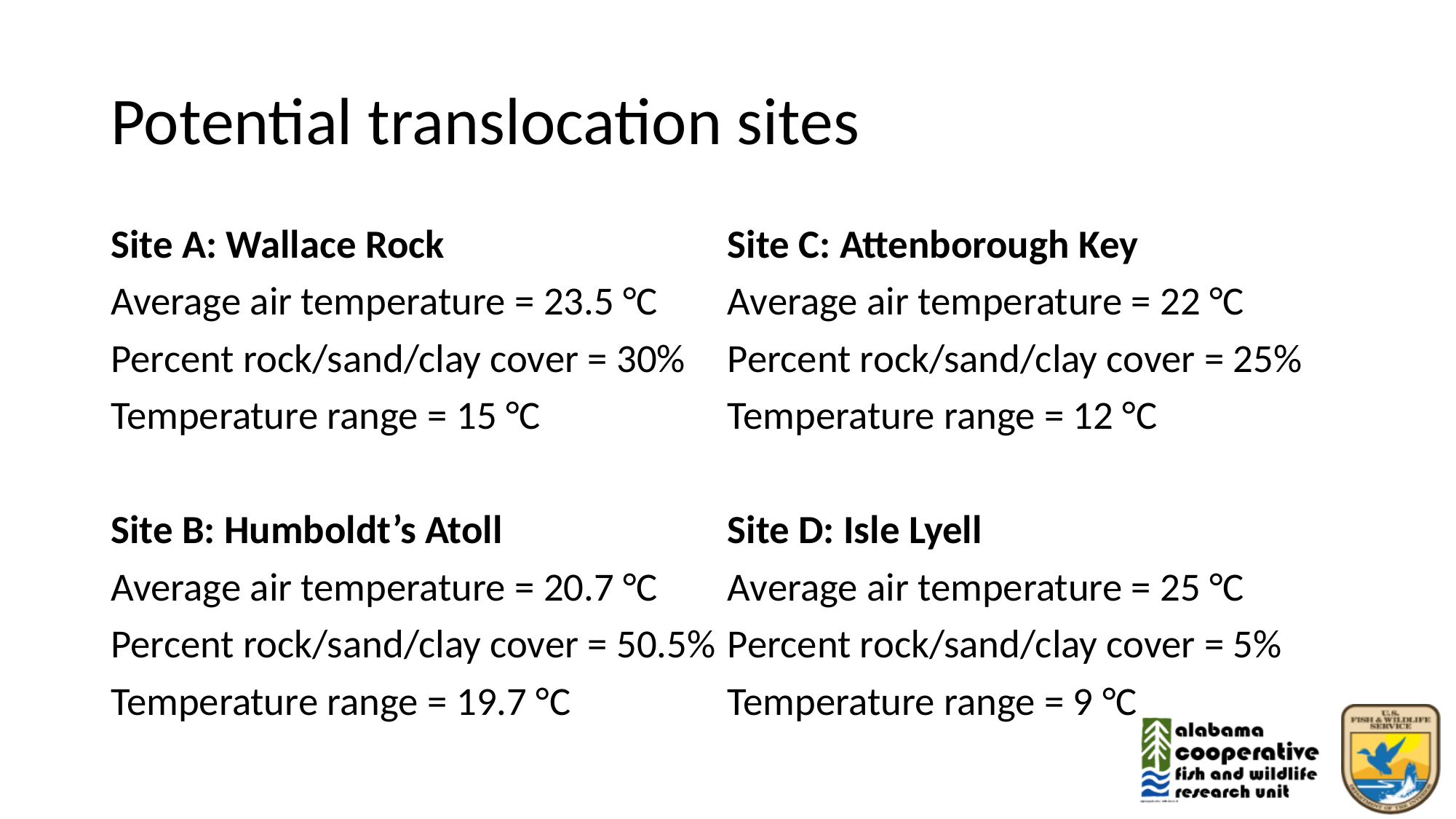

# Potential translocation sites
Site A: Wallace Rock
Average air temperature = 23.5 °C
Percent rock/sand/clay cover = 30%
Temperature range = 15 °C

Site B: Humboldt’s Atoll
Average air temperature = 20.7 °C
Percent rock/sand/clay cover = 50.5%
Temperature range = 19.7 °C
Site C: Attenborough Key
Average air temperature = 22 °C
Percent rock/sand/clay cover = 25%
Temperature range = 12 °C

Site D: Isle Lyell
Average air temperature = 25 °C
Percent rock/sand/clay cover = 5%
Temperature range = 9 °C